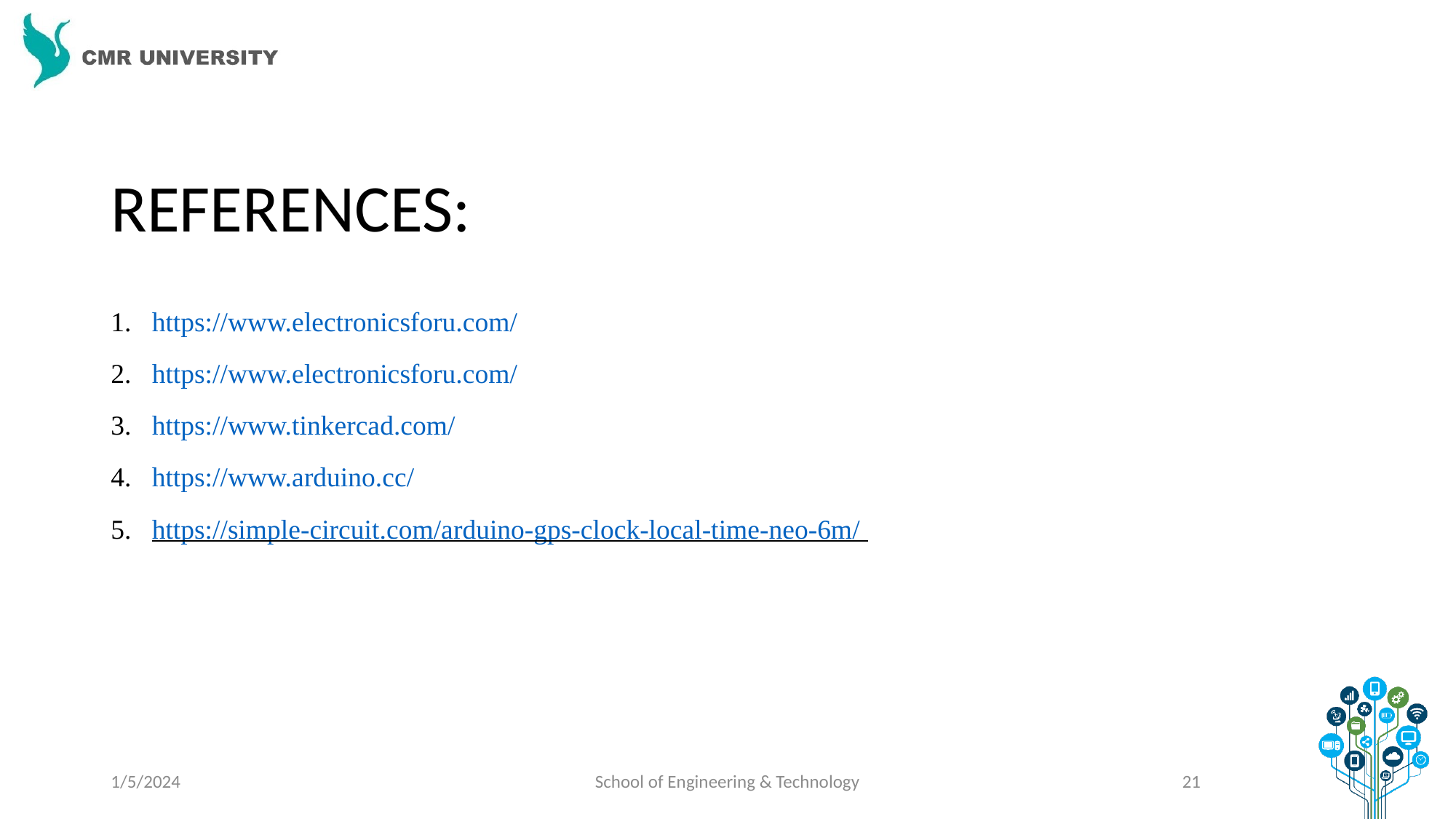

# REFERENCES:
https://www.electronicsforu.com/
https://www.electronicsforu.com/
https://www.tinkercad.com/
https://www.arduino.cc/
https://simple-circuit.com/arduino-gps-clock-local-time-neo-6m/

1/5/2024
School of Engineering & Technology
21